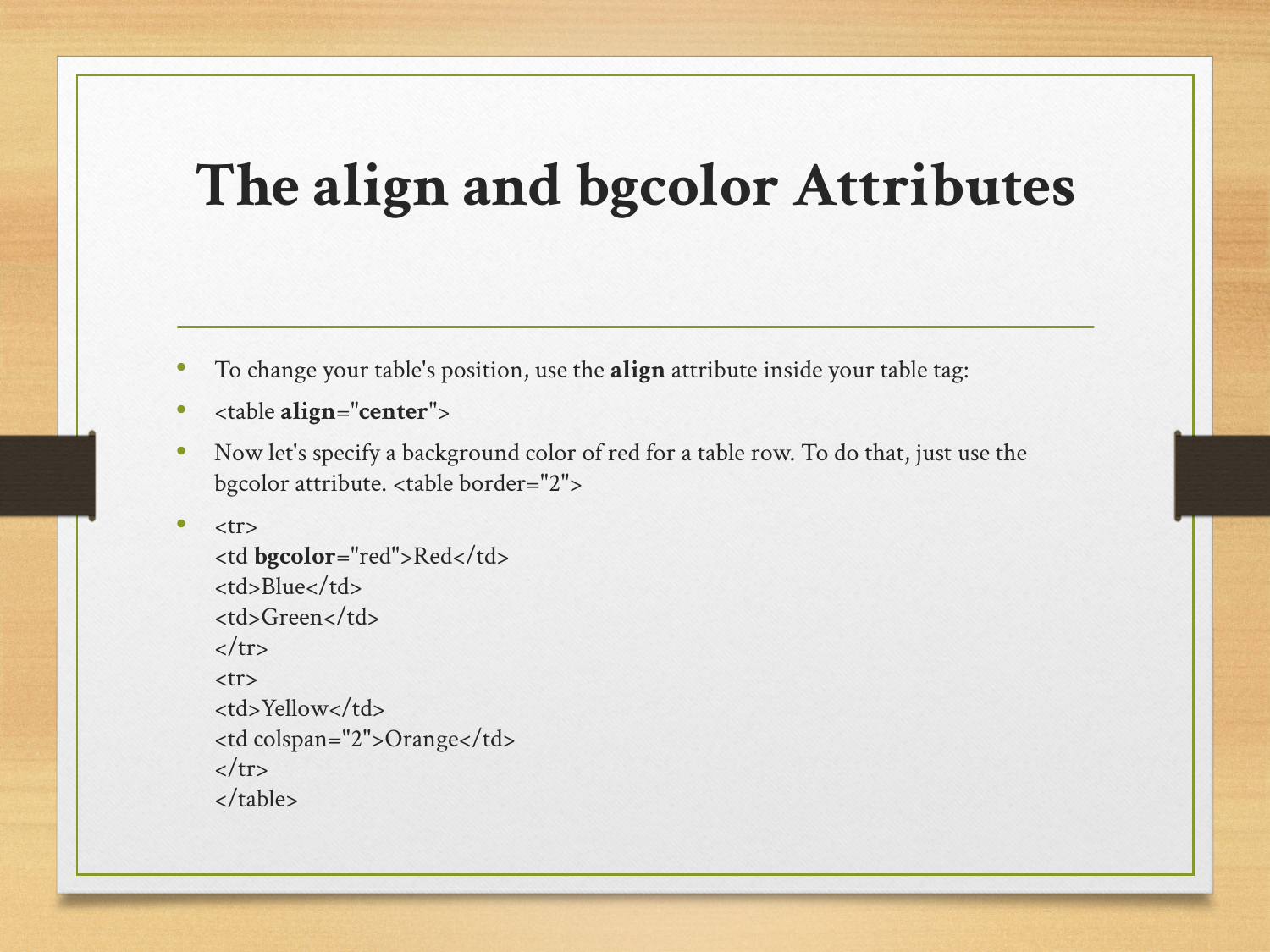

# The align and bgcolor Attributes
To change your table's position, use the align attribute inside your table tag:
<table align="center">
Now let's specify a background color of red for a table row. To do that, just use the bgcolor attribute. <table border="2">
<tr>
<td bgcolor="red">Red</td>
<td>Blue</td>
<td>Green</td>
</tr>
<tr>
<td>Yellow</td>
<td colspan="2">Orange</td>
</tr>
</table>